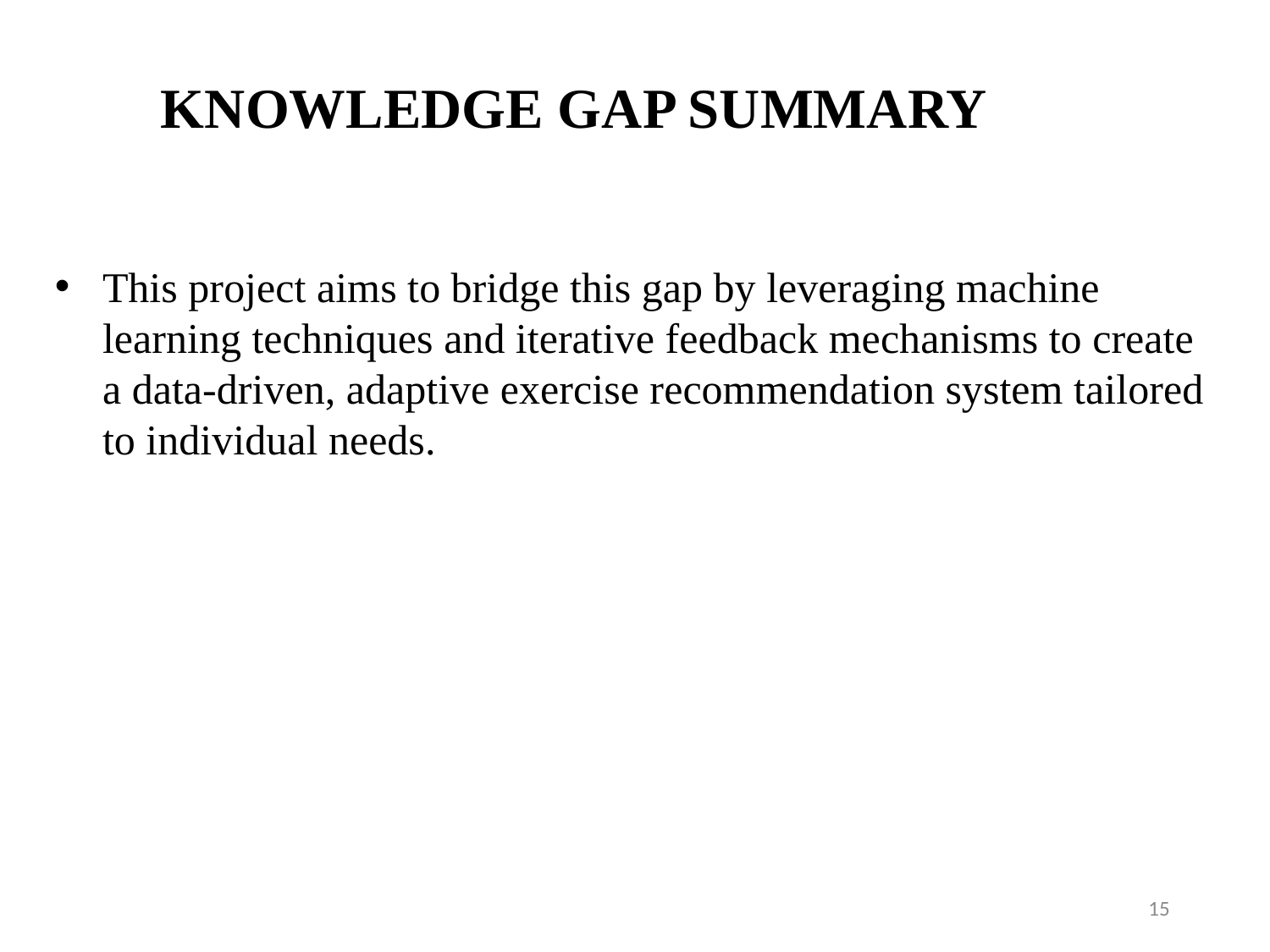

# KNOWLEDGE GAP SUMMARY
This project aims to bridge this gap by leveraging machine learning techniques and iterative feedback mechanisms to create a data-driven, adaptive exercise recommendation system tailored to individual needs.
15